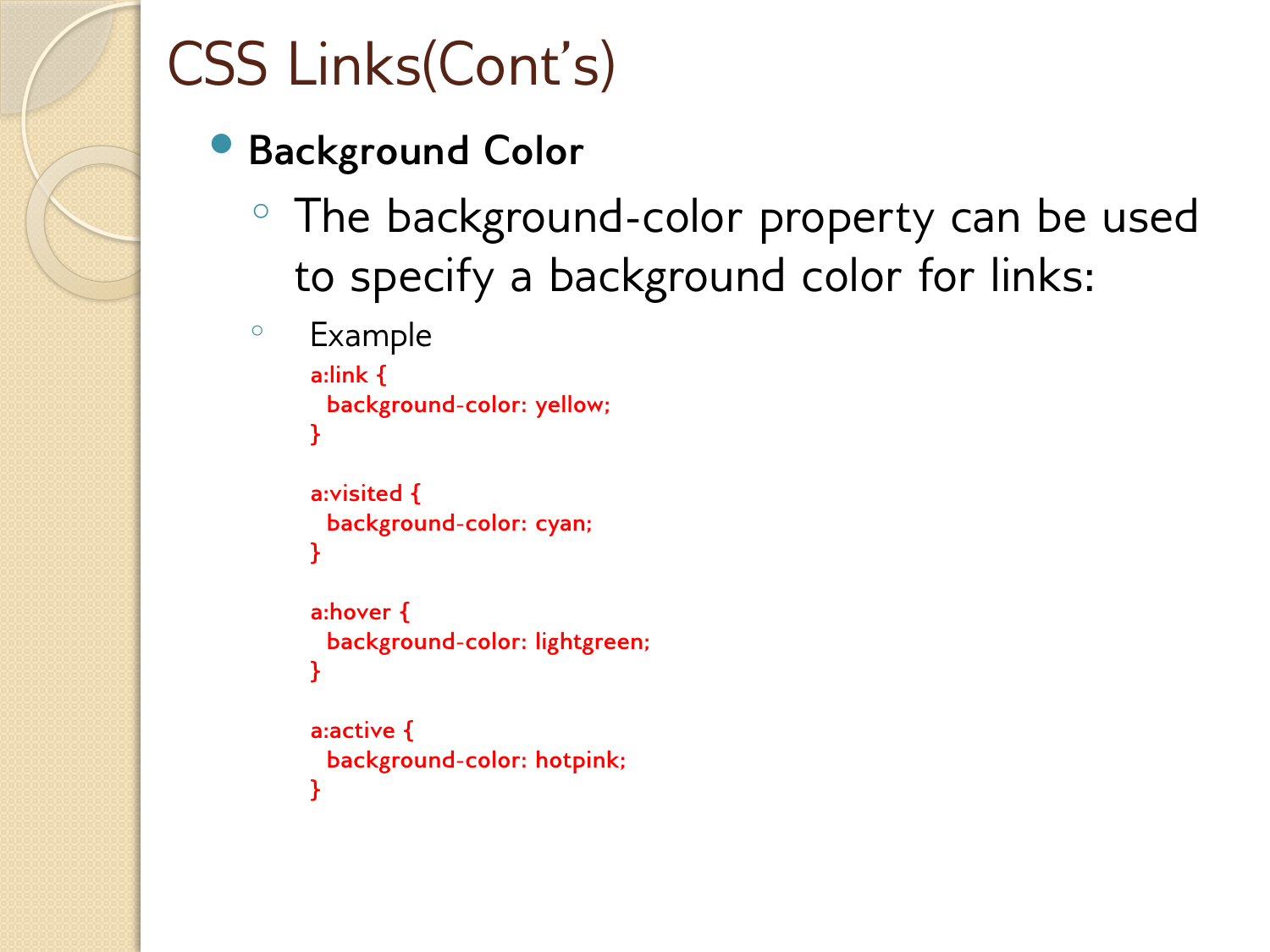

# CSS Links(Cont’s)
Background Color
The background-color property can be used to specify a background color for links:
Example
a:link {
  background-color: yellow;
}
a:visited {
  background-color: cyan;
}
a:hover {
  background-color: lightgreen;
}
a:active {
  background-color: hotpink;
}